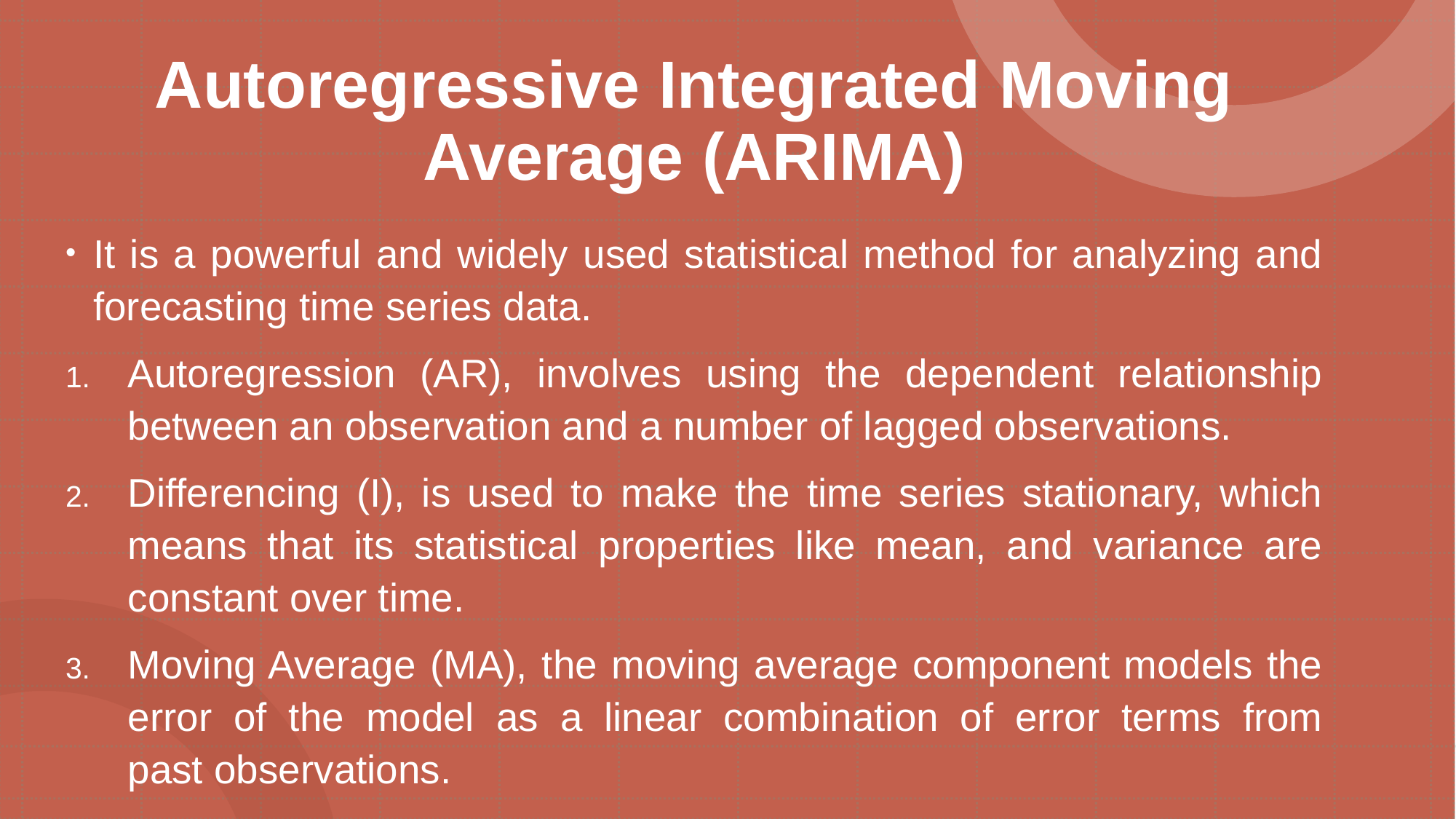

# Autoregressive Integrated Moving Average (ARIMA)
It is a powerful and widely used statistical method for analyzing and forecasting time series data.
Autoregression (AR), involves using the dependent relationship between an observation and a number of lagged observations.
Differencing (I), is used to make the time series stationary, which means that its statistical properties like mean, and variance are constant over time.
Moving Average (MA), the moving average component models the error of the model as a linear combination of error terms from past observations.